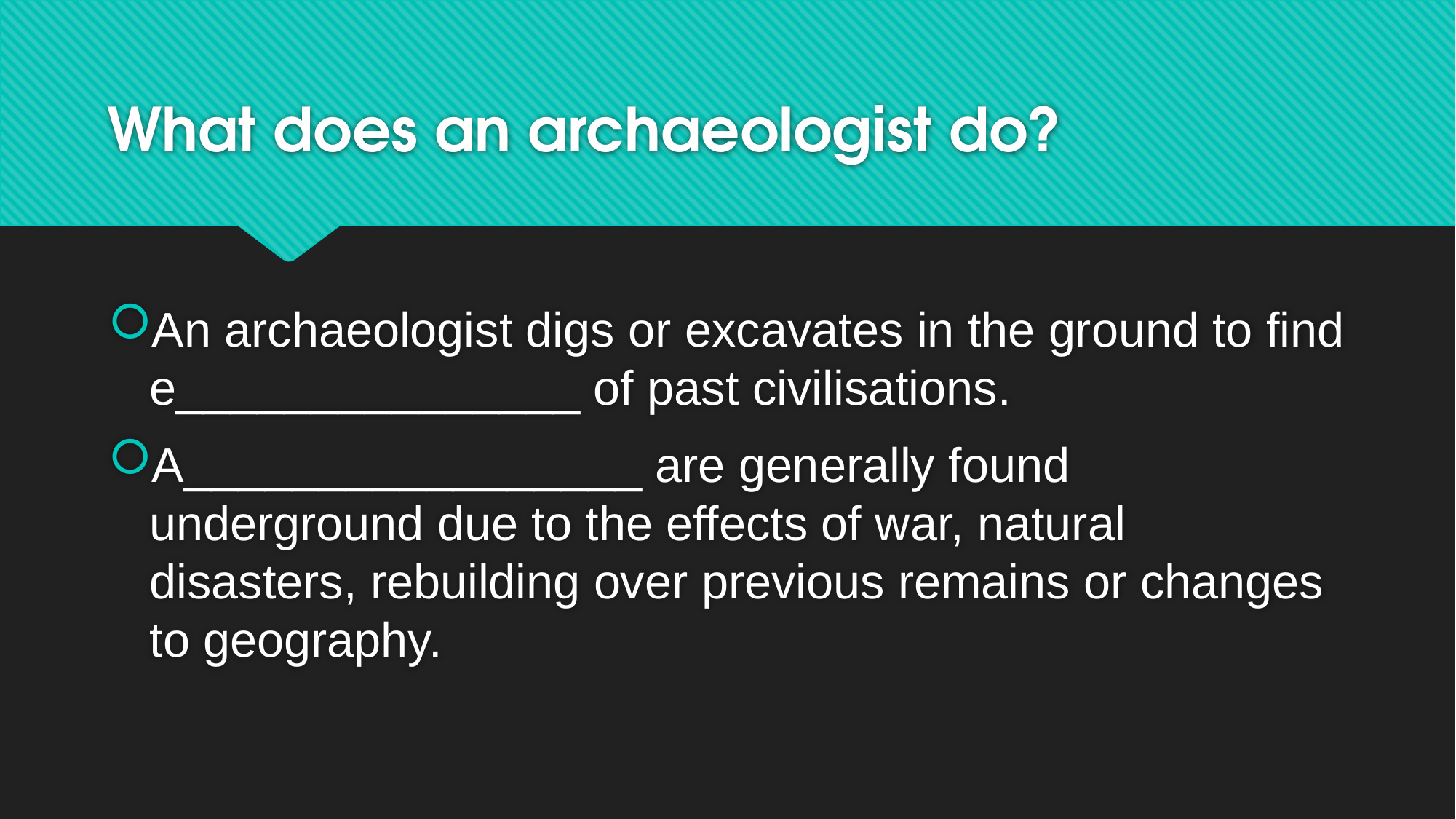

# What does an archaeologist do?
An archaeologist digs or excavates in the ground to find e_______________ of past civilisations.
A_________________ are generally found underground due to the effects of war, natural disasters, rebuilding over previous remains or changes to geography.